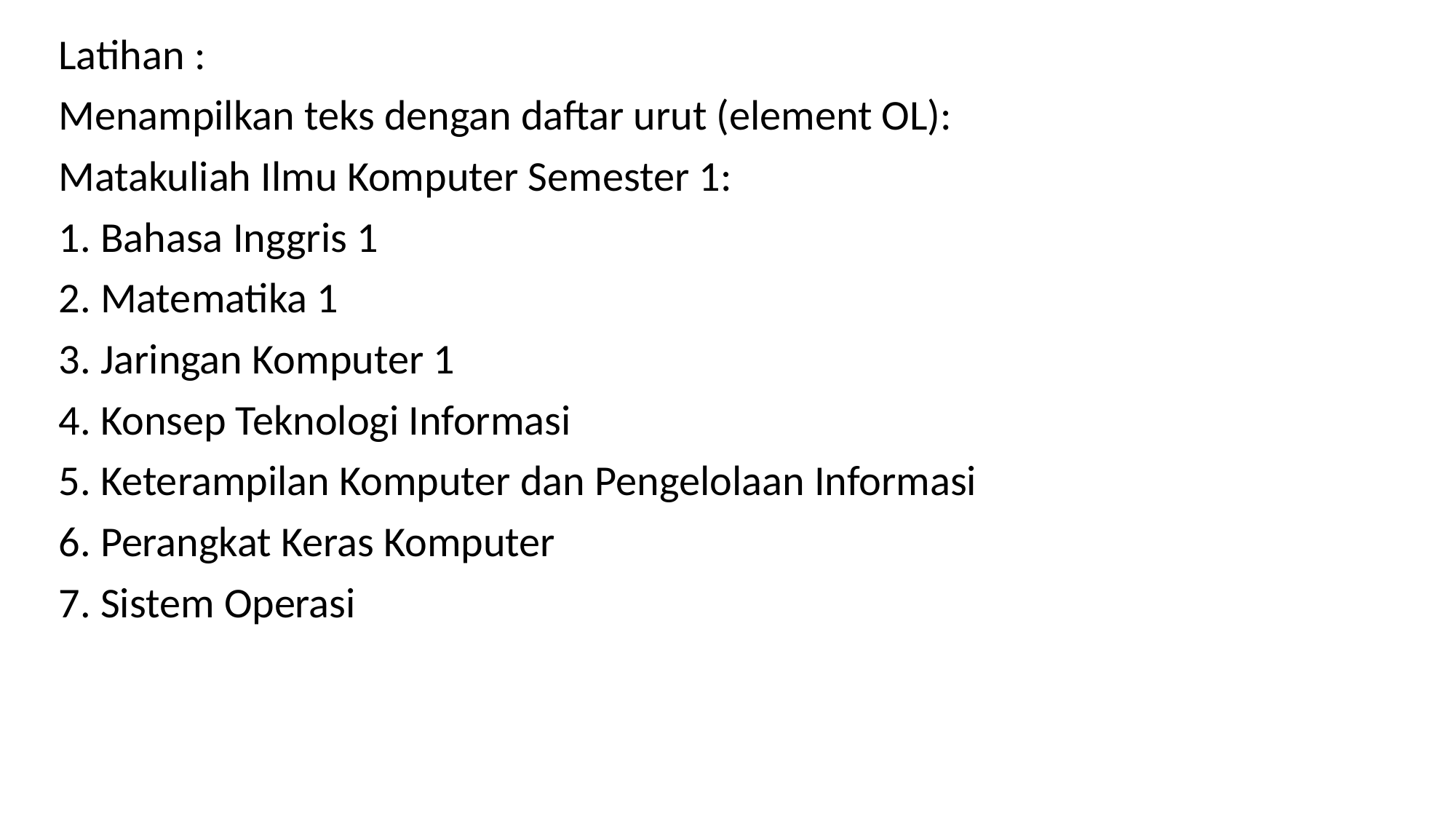

Latihan :
Menampilkan teks dengan daftar urut (element OL):
Matakuliah Ilmu Komputer Semester 1:
1. Bahasa Inggris 1
2. Matematika 1
3. Jaringan Komputer 1
4. Konsep Teknologi Informasi
5. Keterampilan Komputer dan Pengelolaan Informasi
6. Perangkat Keras Komputer
7. Sistem Operasi